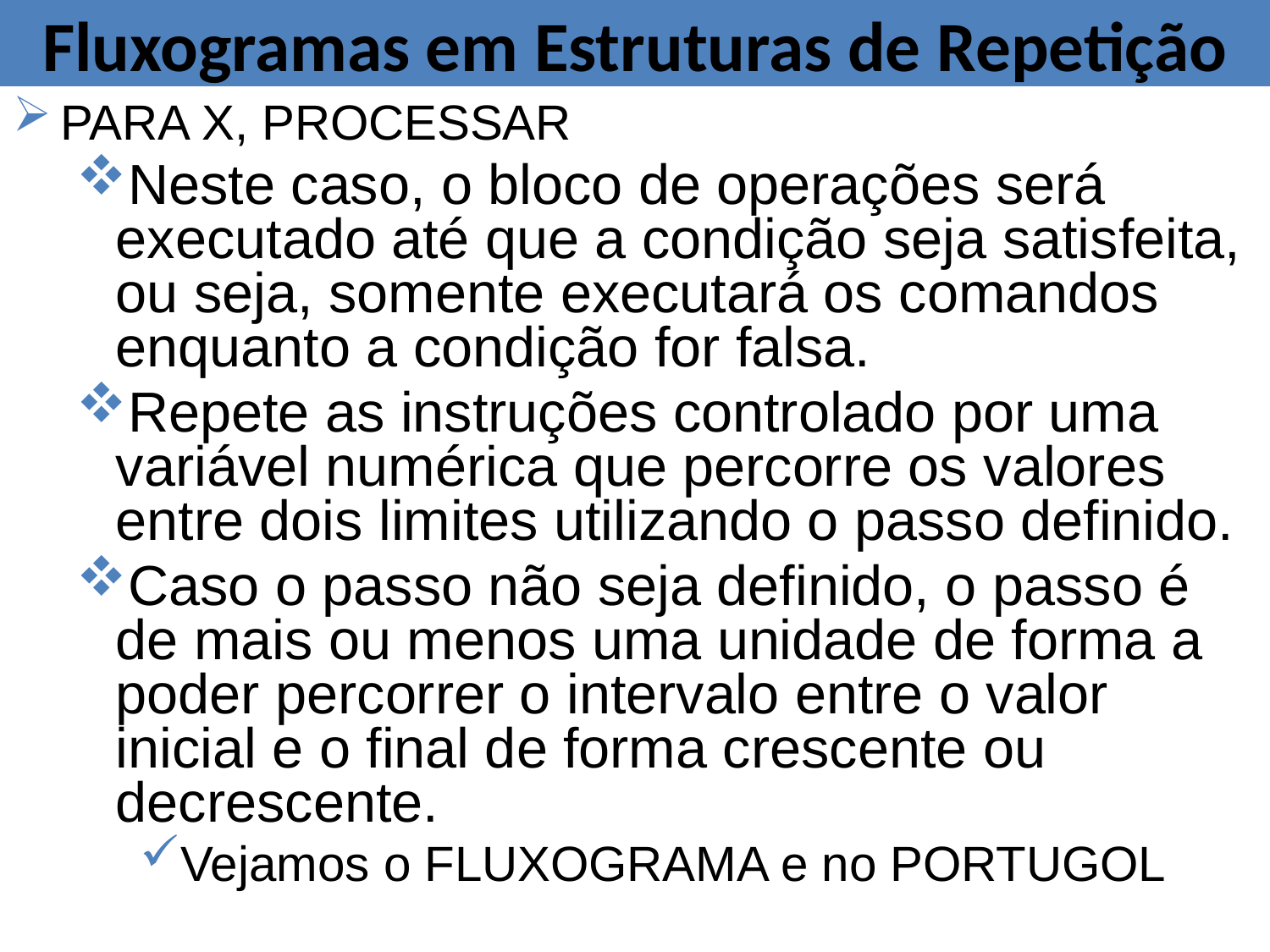

# Fluxogramas em Estruturas de Repetição

PARA X, PROCESSAR
Neste caso, o bloco de operações será executado até que a condição seja satisfeita, ou seja, somente executará os comandos enquanto a condição for falsa.
Repete as instruções controlado por uma variável numérica que percorre os valores entre dois limites utilizando o passo definido.
Caso o passo não seja definido, o passo é de mais ou menos uma unidade de forma a poder percorrer o intervalo entre o valor inicial e o final de forma crescente ou decrescente.
Vejamos o FLUXOGRAMA e no PORTUGOL